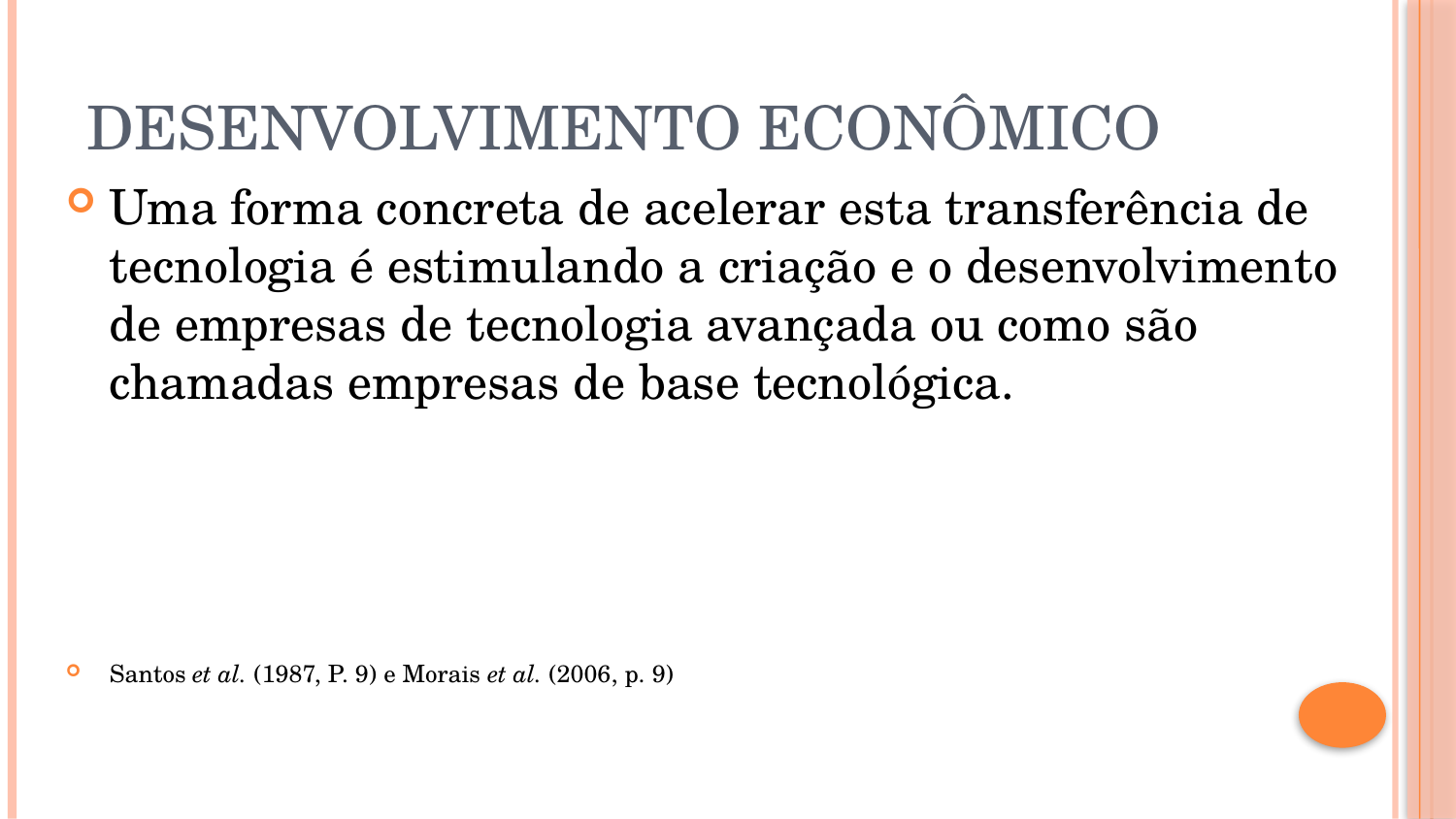

# Desenvolvimento Econômico
Uma forma concreta de acelerar esta transferência de tecnologia é estimulando a criação e o desenvolvimento de empresas de tecnologia avançada ou como são chamadas empresas de base tecnológica.

Santos et al. (1987, P. 9) e Morais et al. (2006, p. 9)